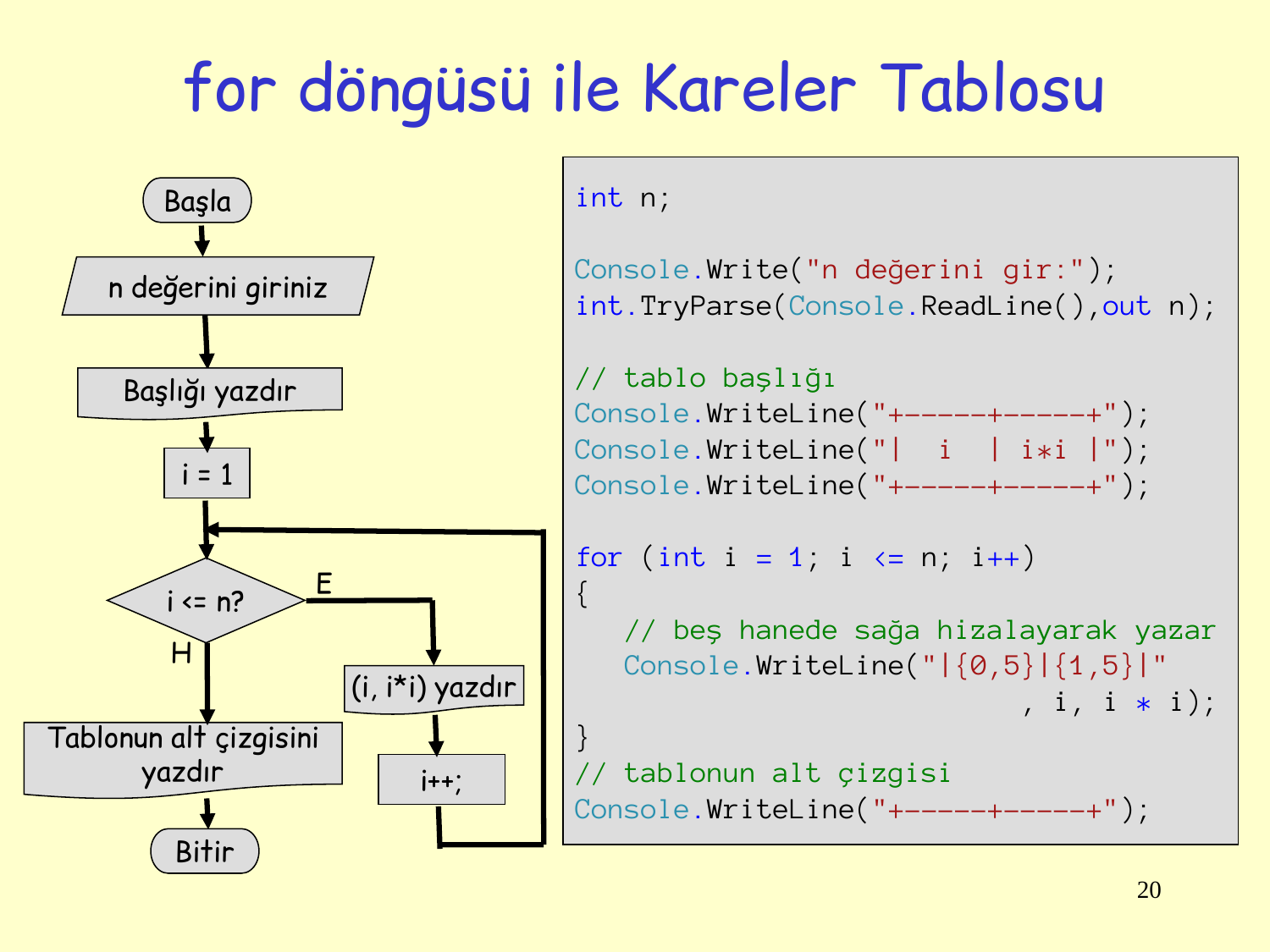

# for döngüsü ile Kareler Tablosu
int n;

Console.Write("n değerini gir:");
int.TryParse(Console.ReadLine(),out n);

// tablo başlığı
Console.WriteLine("+-----+-----+");
Console.WriteLine("|  i  | i*i |");
Console.WriteLine("+-----+-----+");

for (int i = 1; i <= n; i++)
{
   // beş hanede sağa hizalayarak yazar
   Console.WriteLine("|{0,5}|{1,5}|"
                           , i, i * i);
}
// tablonun alt çizgisi
Console.WriteLine("+-----+-----+");
Başla

n değerini giriniz

Başlığı yazdır

i = 1

i <= n?
E

H

(i, i*i) yazdır

Tablonun alt çizgisini
yazdır
i++;

Bitir

20